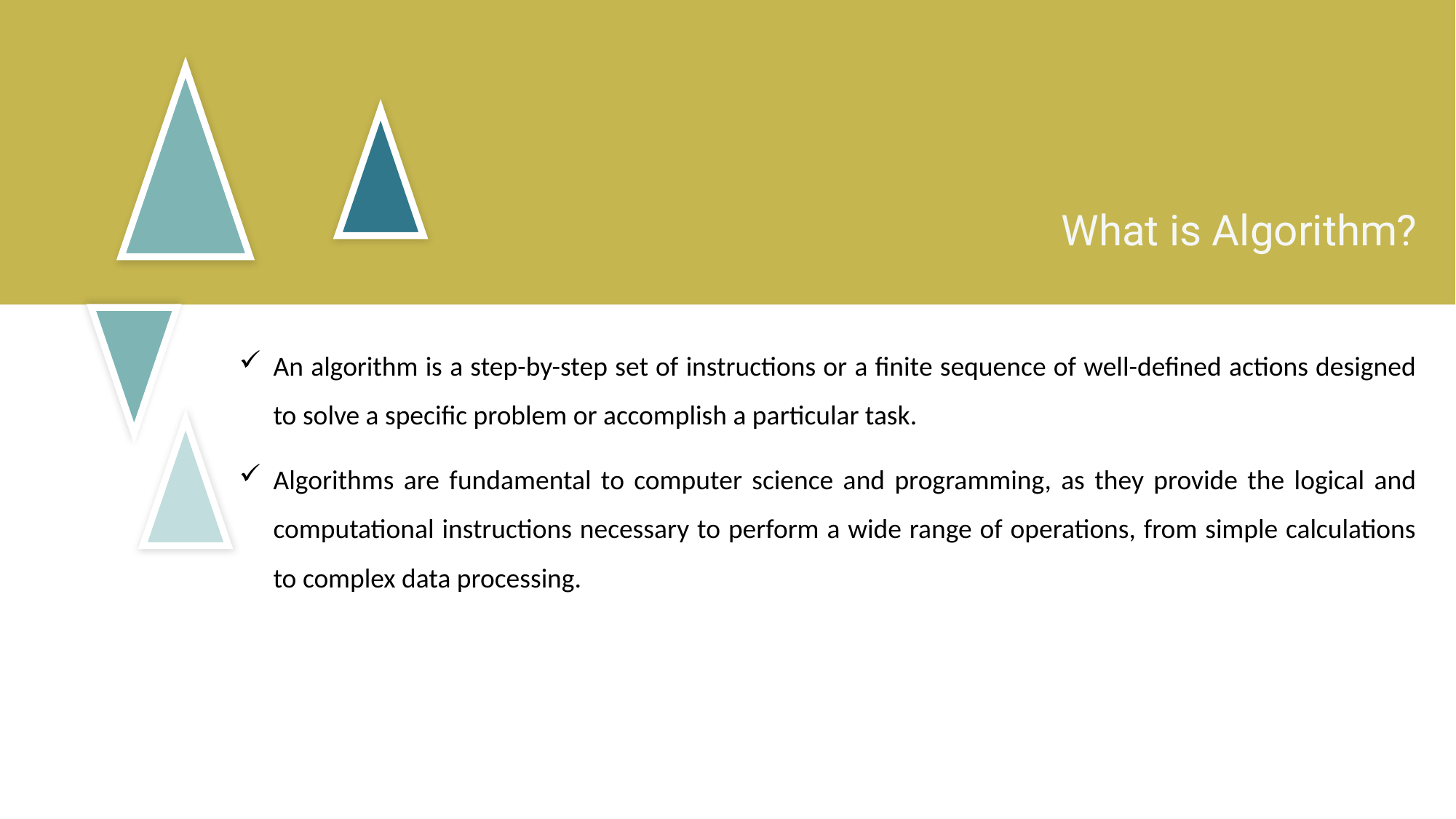

What is Algorithm?

An algorithm is a step-by-step set of instructions or a finite sequence of well-defined actions designed to solve a specific problem or accomplish a particular task.
Algorithms are fundamental to computer science and programming, as they provide the logical and computational instructions necessary to perform a wide range of operations, from simple calculations to complex data processing.